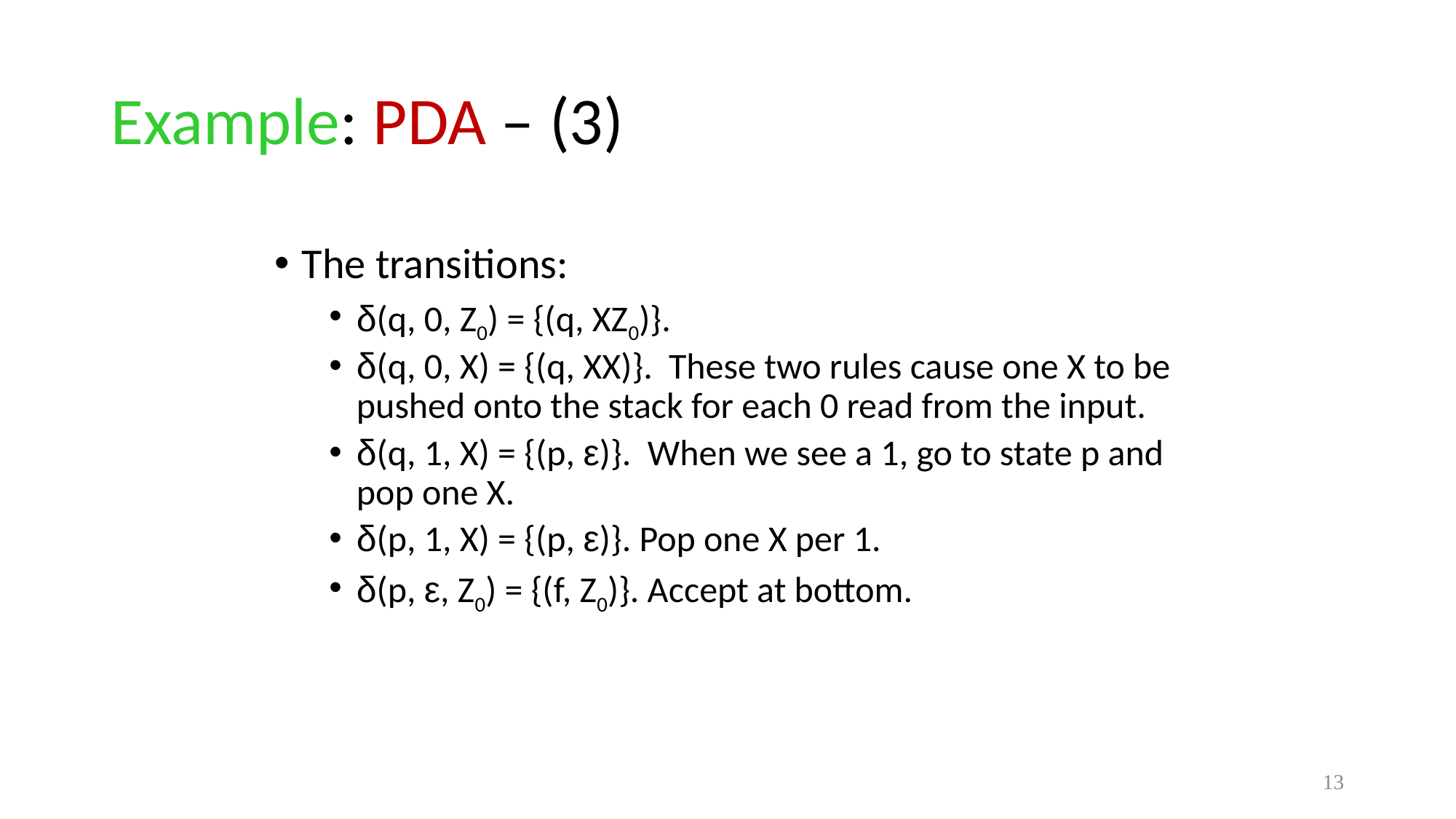

# Example: PDA – (3)
The transitions:
δ(q, 0, Z0) = {(q, XZ0)}.
δ(q, 0, X) = {(q, XX)}.  These two rules cause one X to be pushed onto the stack for each 0 read from the input.
δ(q, 1, X) = {(p, ε)}.  When we see a 1, go to state p and pop one X.
δ(p, 1, X) = {(p, ε)}. Pop one X per 1.
δ(p, ε, Z0) = {(f, Z0)}. Accept at bottom.
13